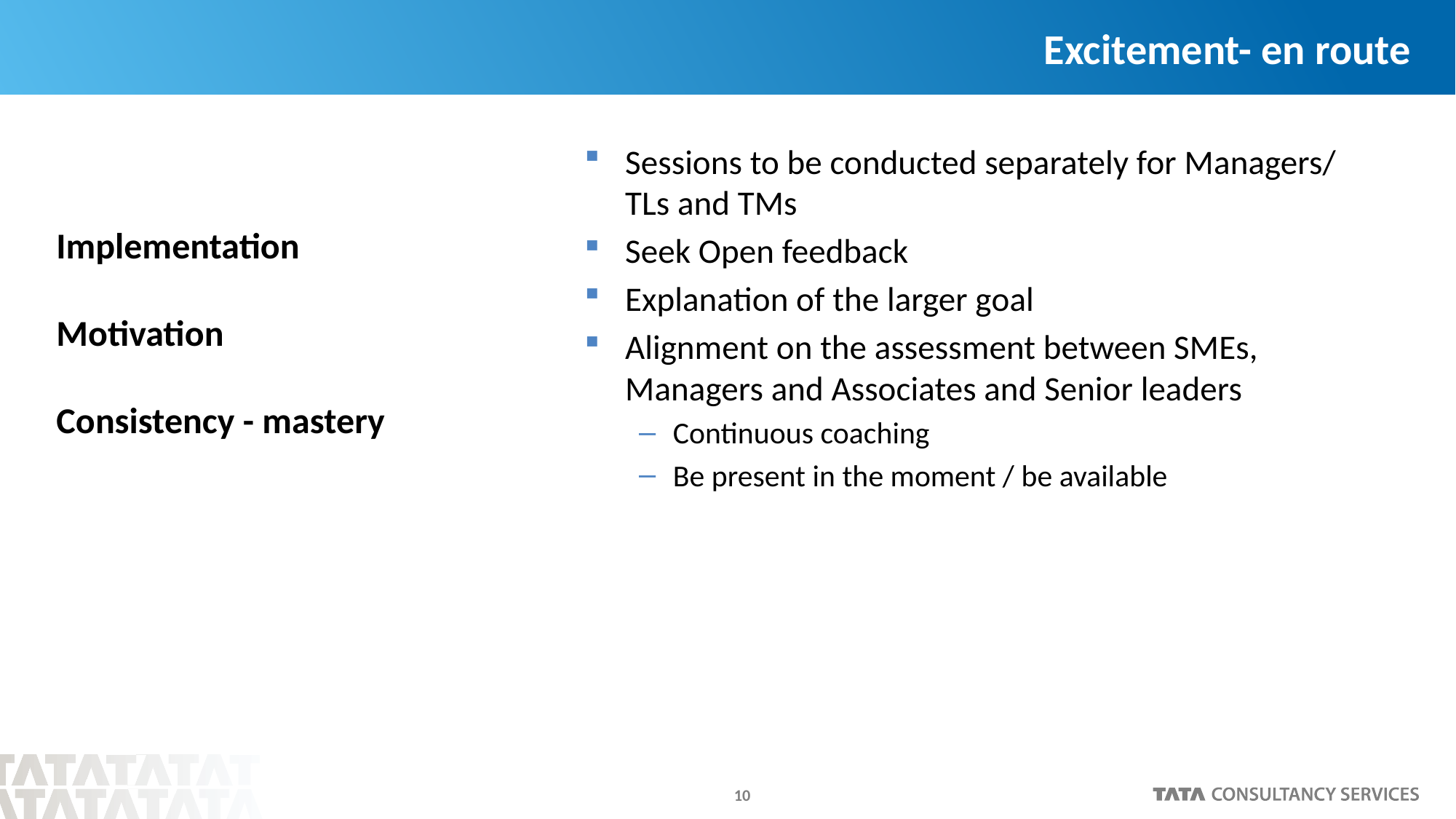

Excitement- en route
Sessions to be conducted separately for Managers/ TLs and TMs
Seek Open feedback
Explanation of the larger goal
Alignment on the assessment between SMEs, Managers and Associates and Senior leaders
Continuous coaching
Be present in the moment / be available

# Implementation Motivation Consistency - mastery